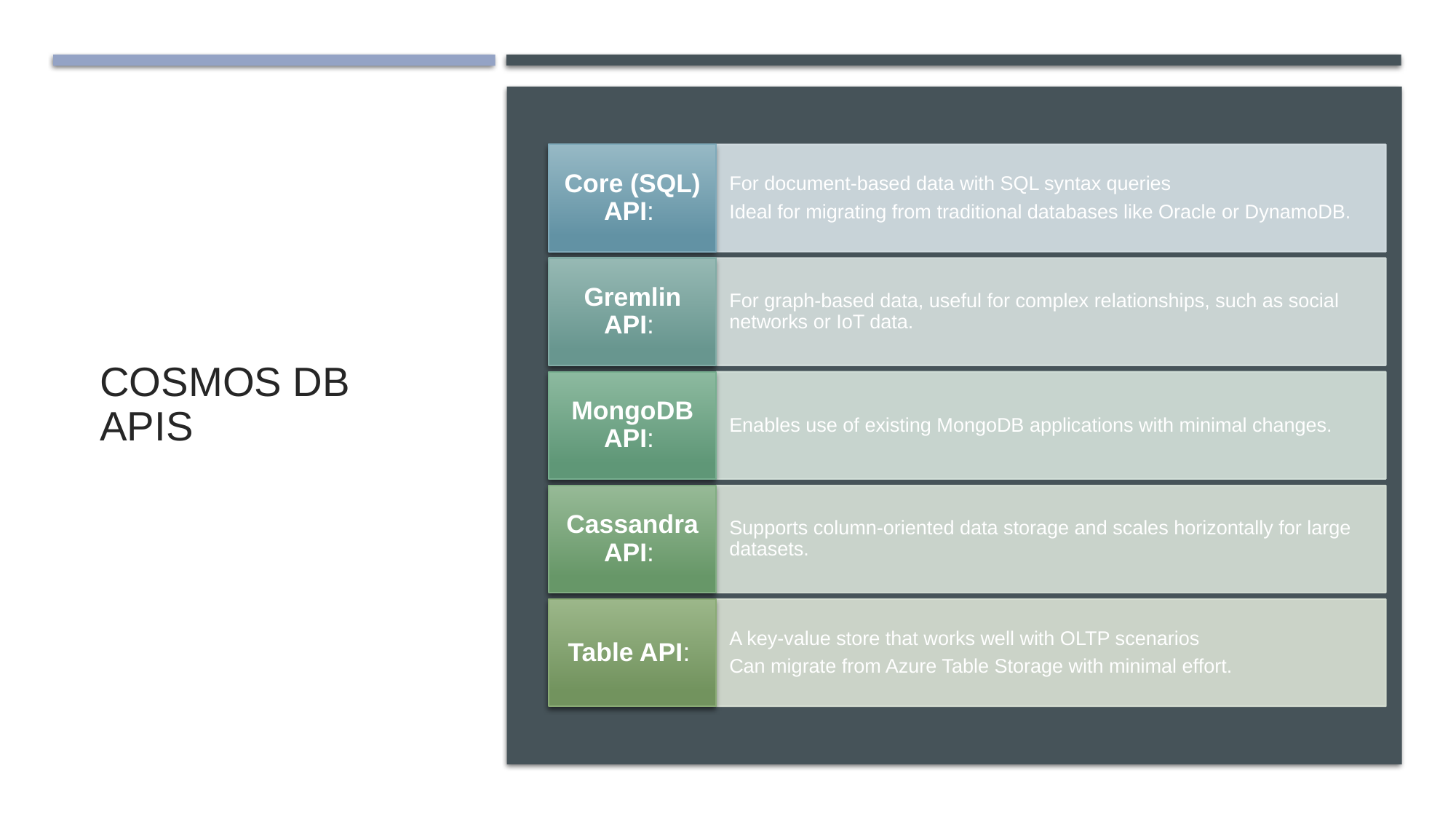

# Cosmos DB APIs
For document-based data with SQL syntax queries
Ideal for migrating from traditional databases like Oracle or DynamoDB.
Core (SQL) API:
For graph-based data, useful for complex relationships, such as social networks or IoT data.
Gremlin API:
Enables use of existing MongoDB applications with minimal changes.
MongoDB API:
Supports column-oriented data storage and scales horizontally for large datasets.
Cassandra API:
A key-value store that works well with OLTP scenarios
Can migrate from Azure Table Storage with minimal effort.
Table API: